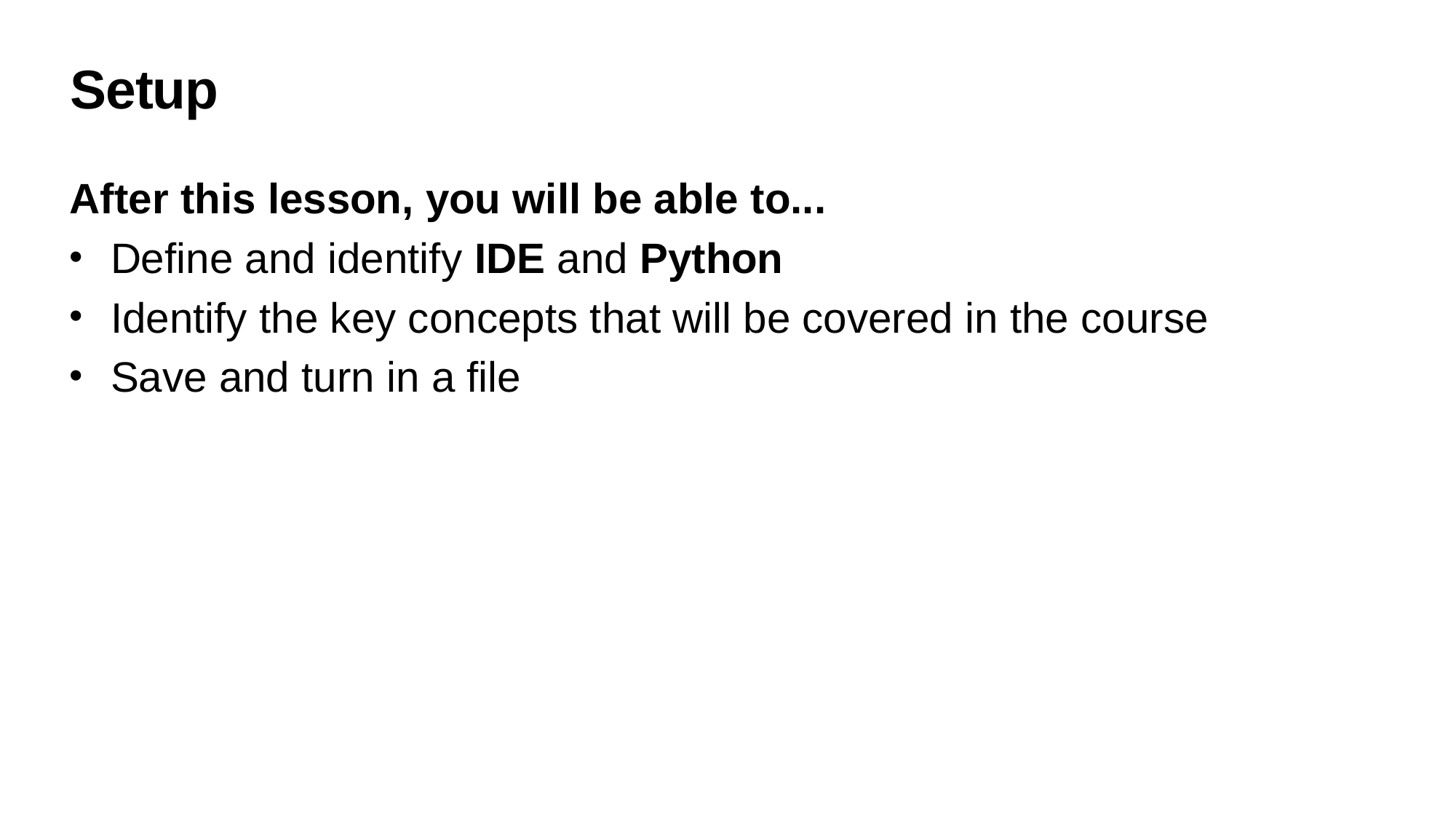

# Setup
After this lesson, you will be able to...
Define and identify IDE and Python
Identify the key concepts that will be covered in the course
Save and turn in a file